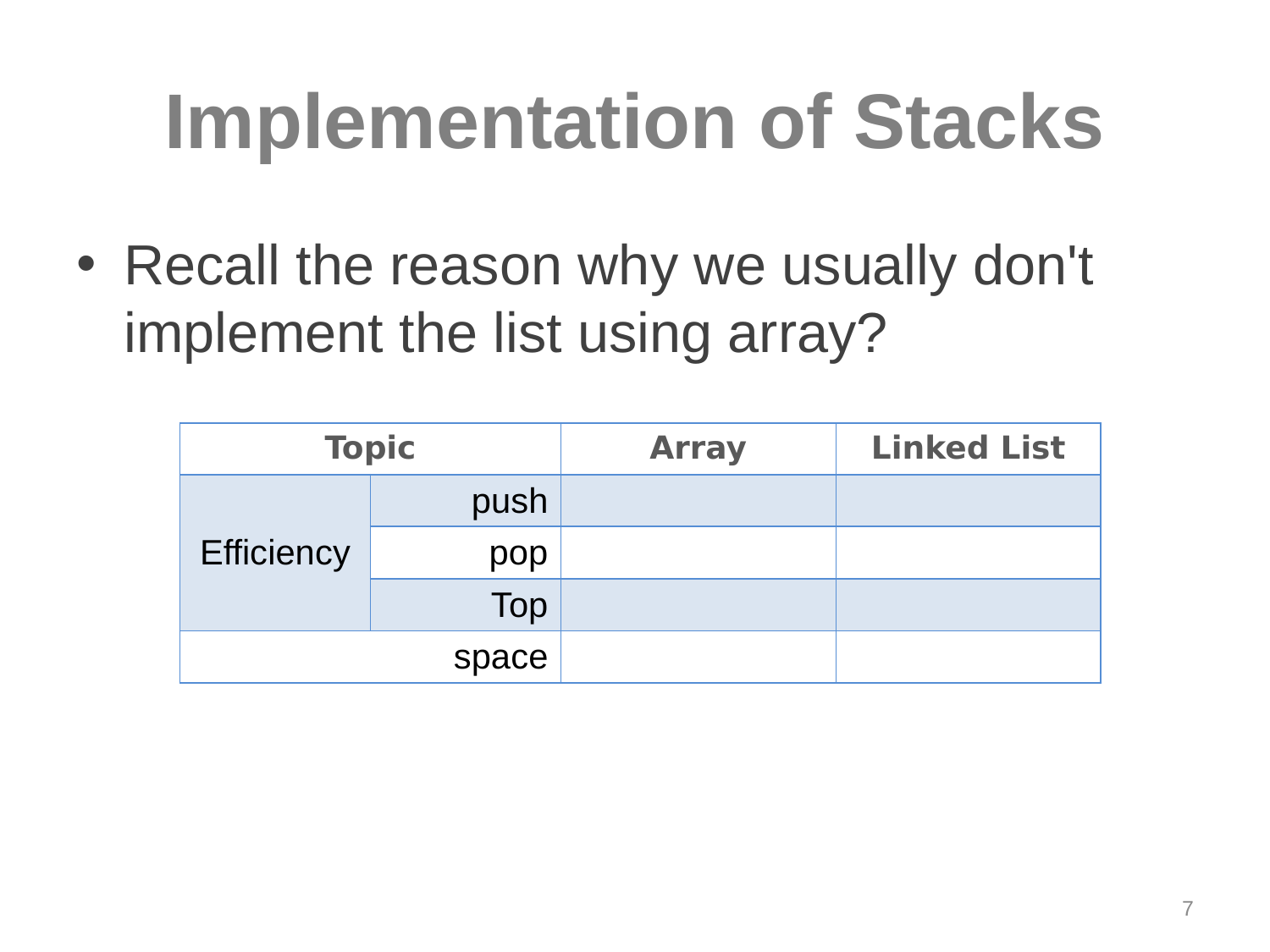

# Implementation of Stacks
Recall the reason why we usually don't implement the list using array?
| Topic |  | Array | Linked List |
| --- | --- | --- | --- |
| Efficiency | push |  |  |
|  | pop |  |  |
|  | Top |  |  |
| space |  |  |  |
7